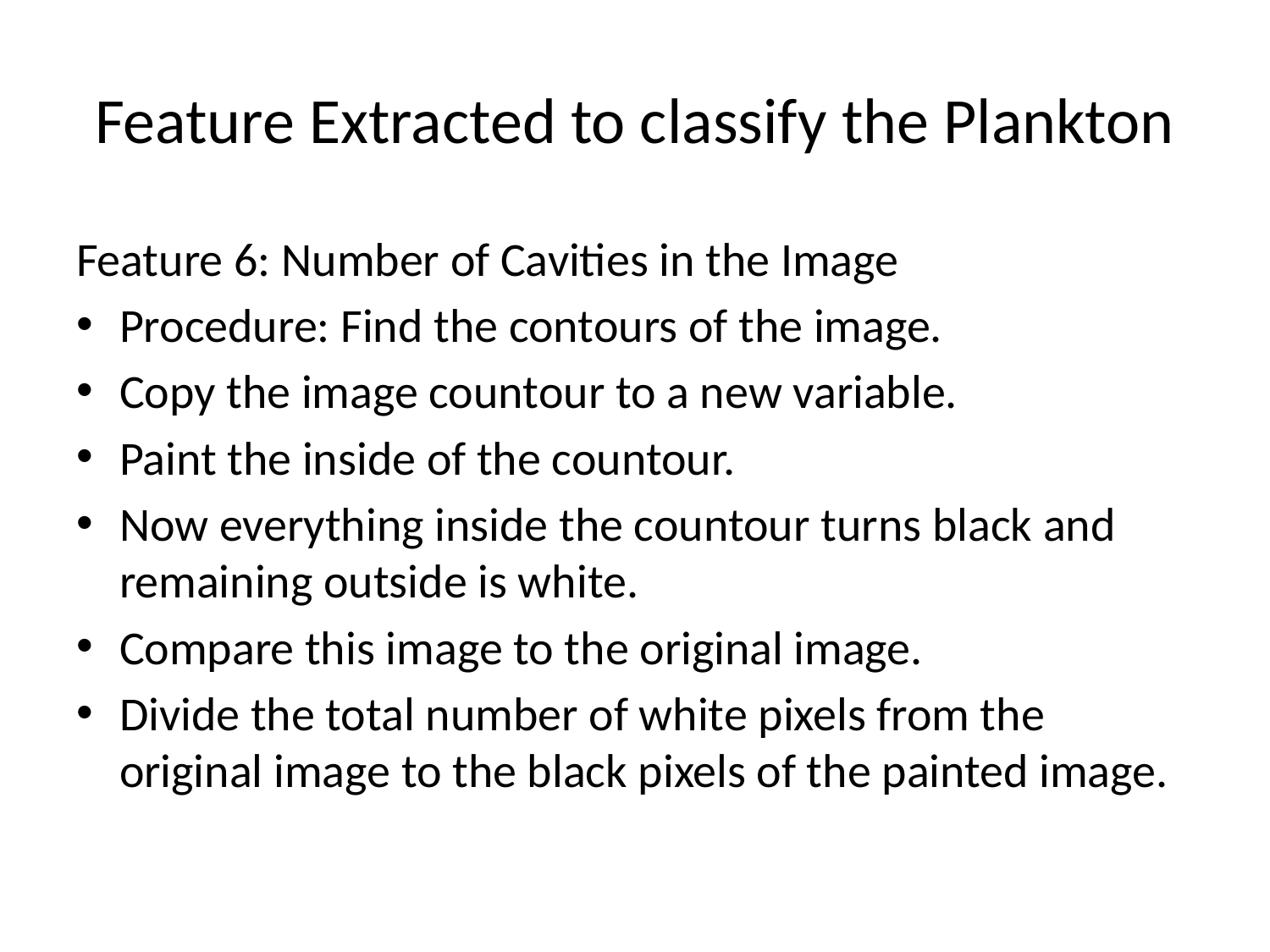

# Feature Extracted to classify the Plankton
Feature 6: Number of Cavities in the Image
Procedure: Find the contours of the image.
Copy the image countour to a new variable.
Paint the inside of the countour.
Now everything inside the countour turns black and remaining outside is white.
Compare this image to the original image.
Divide the total number of white pixels from the original image to the black pixels of the painted image.